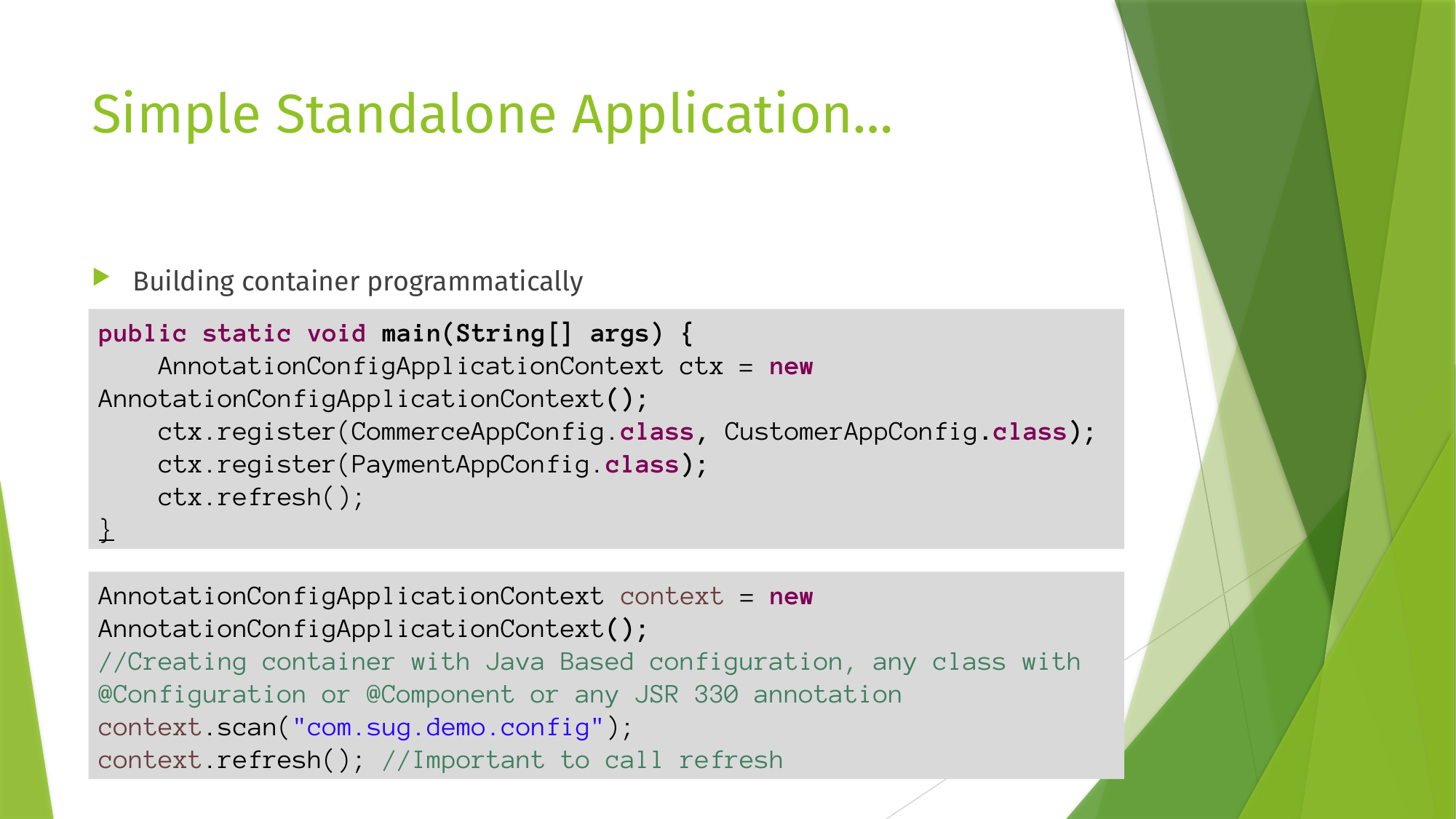

# Simple Standalone Application…
Building container programmatically

public static void main(String[] args) {
    AnnotationConfigApplicationContext ctx = new 		AnnotationConfigApplicationContext();
    ctx.register(CommerceAppConfig.class, CustomerAppConfig.class);
    ctx.register(PaymentAppConfig.class);
    ctx.refresh();
}
AnnotationConfigApplicationContext context = new AnnotationConfigApplicationContext();
//Creating container with Java Based configuration, any class with @Configuration or @Component or any JSR 330 annotation
context.scan("com.sug.demo.config");
context.refresh(); //Important to call refresh
13